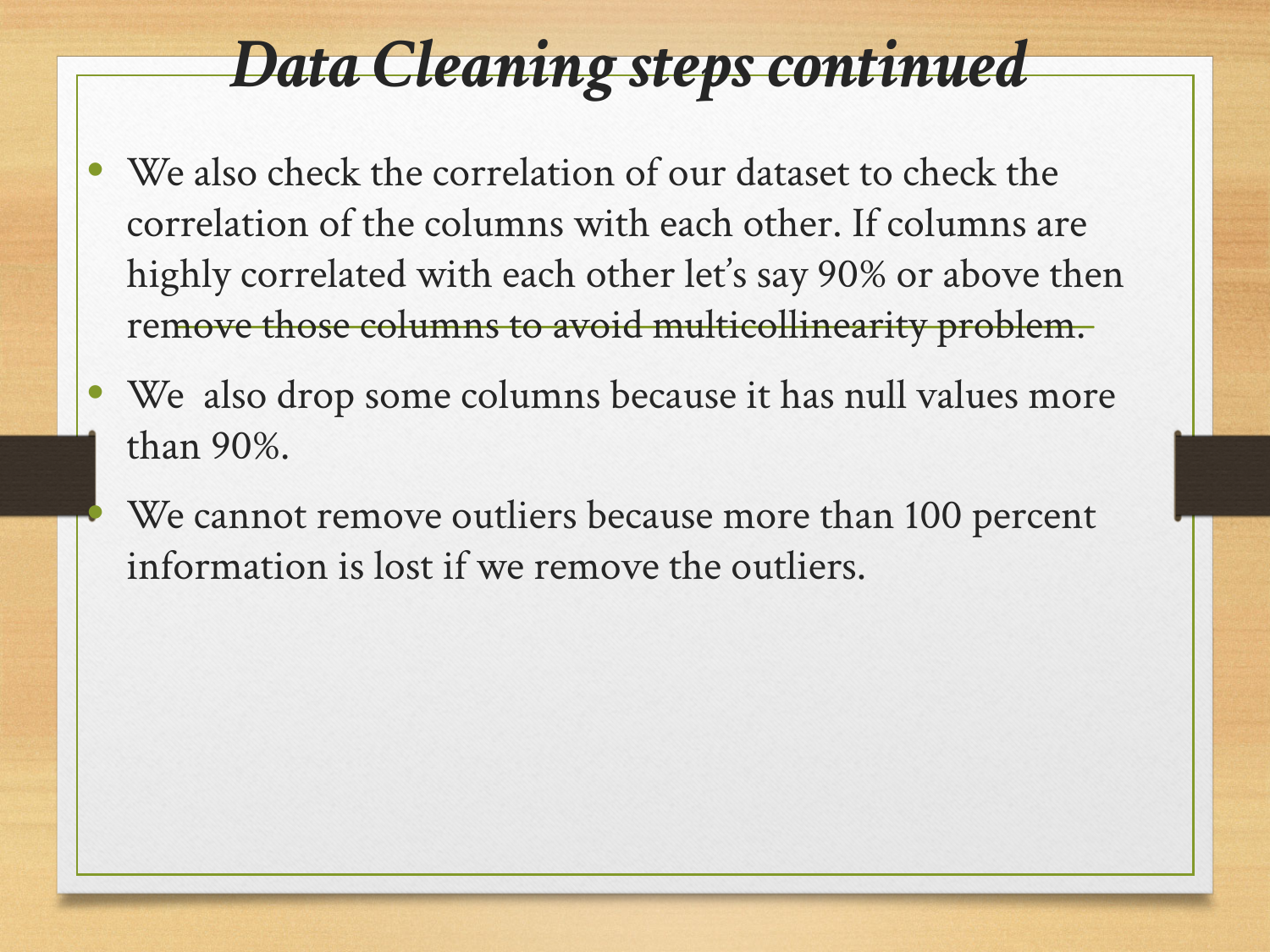

# Data Cleaning steps continued
We also check the correlation of our dataset to check the correlation of the columns with each other. If columns are highly correlated with each other let’s say 90% or above then remove those columns to avoid multicollinearity problem.
We  also drop some columns because it has null values more than 90%.
We cannot remove outliers because more than 100 percent information is lost if we remove the outliers.